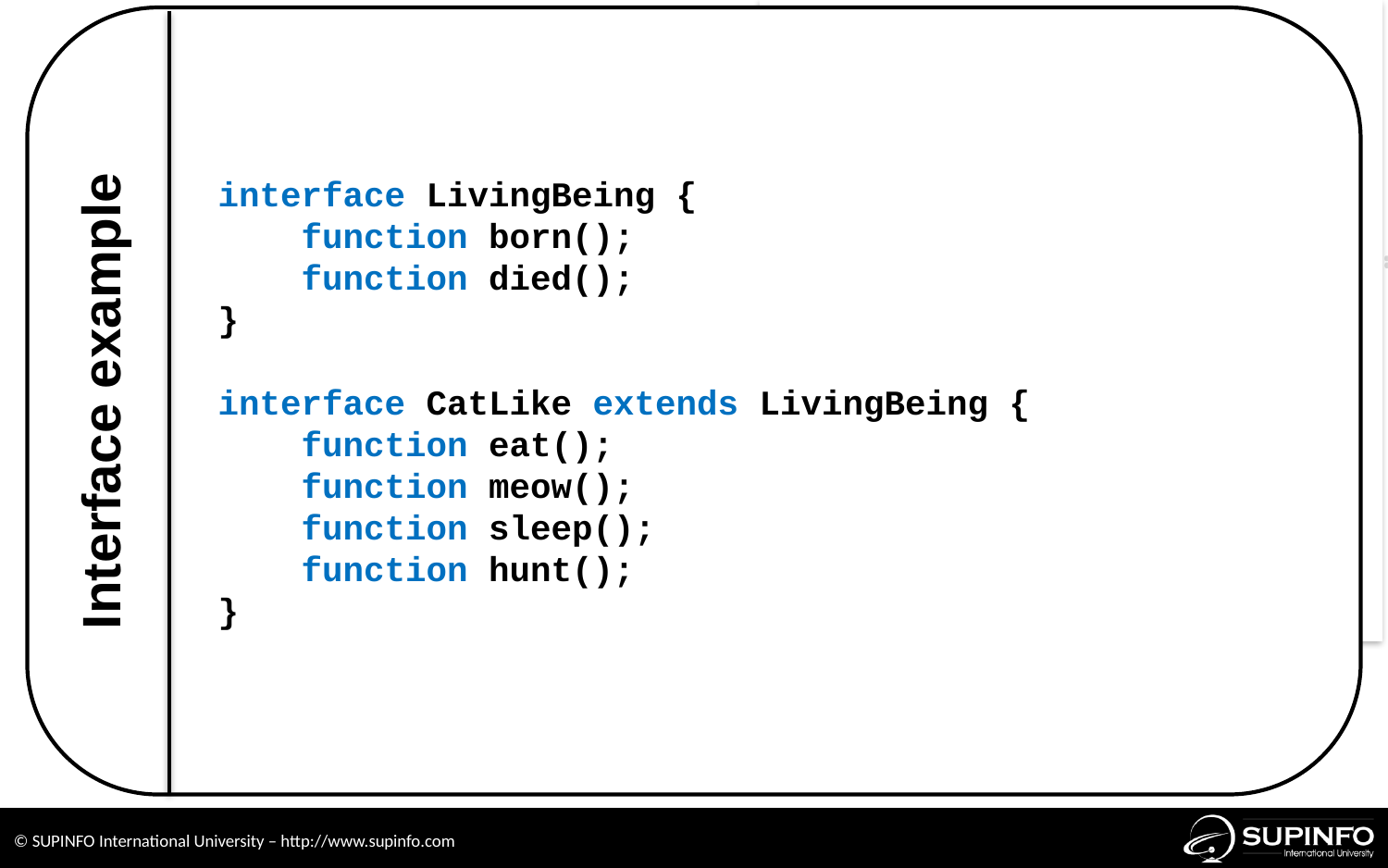

interface LivingBeing {
    function born();
    function died();
}

interface CatLike extends LivingBeing {
    function eat();
    function meow();
    function sleep();
    function hunt();
}
Interface example